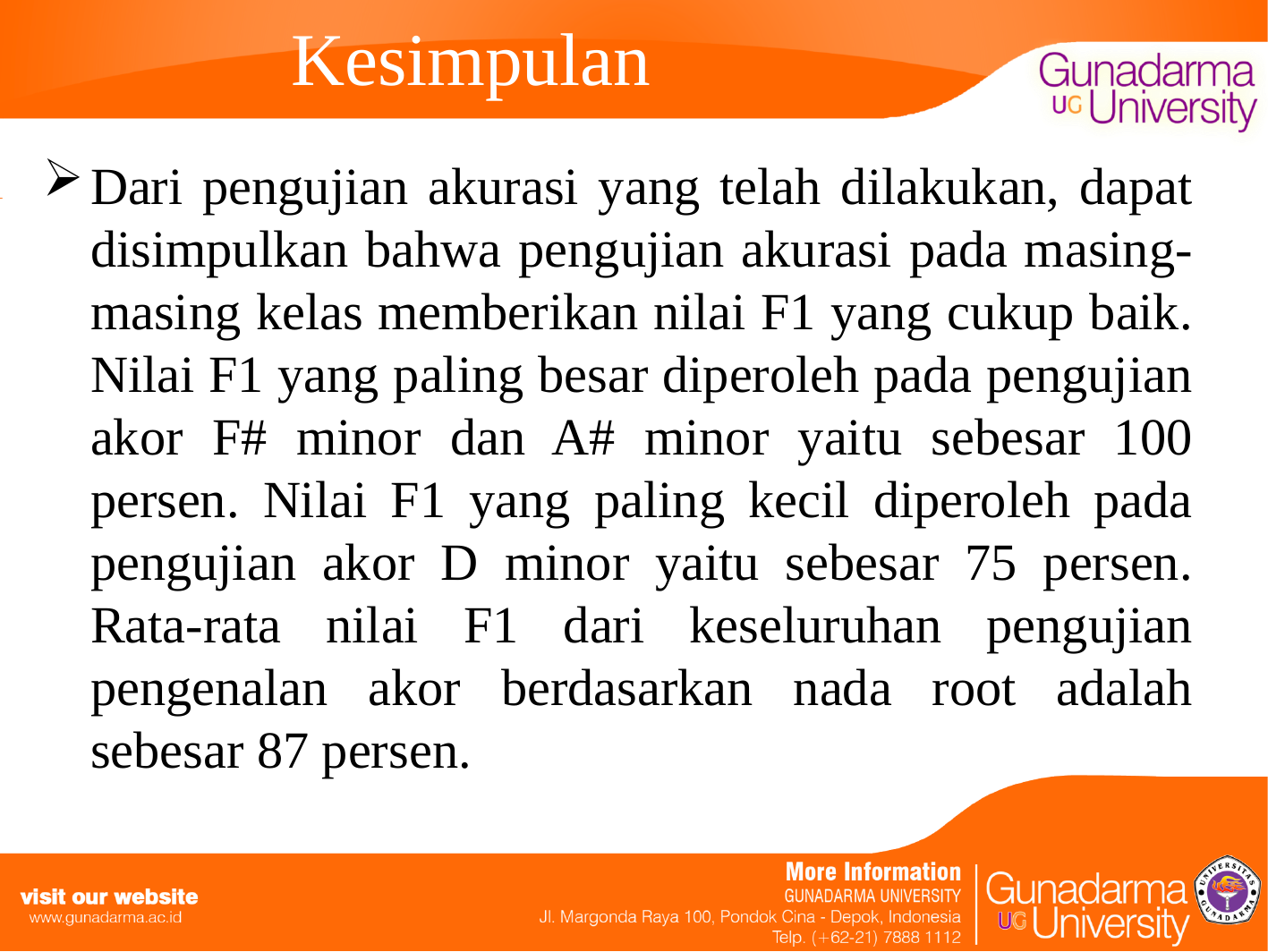

# Kesimpulan
Dari pengujian akurasi yang telah dilakukan, dapat disimpulkan bahwa pengujian akurasi pada masing-masing kelas memberikan nilai F1 yang cukup baik. Nilai F1 yang paling besar diperoleh pada pengujian akor F# minor dan A# minor yaitu sebesar 100 persen. Nilai F1 yang paling kecil diperoleh pada pengujian akor D minor yaitu sebesar 75 persen. Rata-rata nilai F1 dari keseluruhan pengujian pengenalan akor berdasarkan nada root adalah sebesar 87 persen.